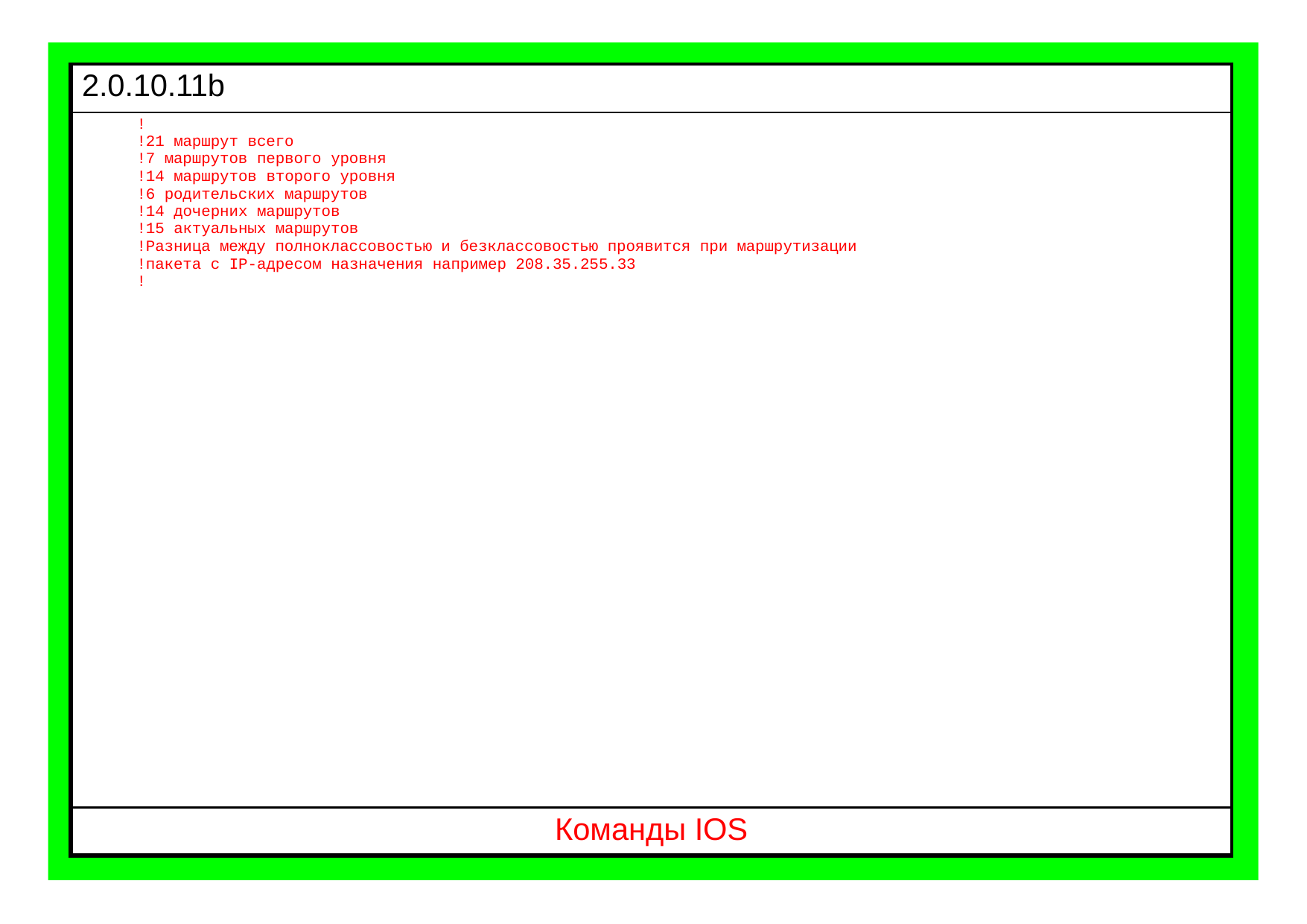

| 2.0.10.11b |
| --- |
| ! !21 маршрут всего !7 маршрутов первого уровня !14 маршрутов второго уровня !6 родительских маршрутов !14 дочерних маршрутов !15 актуальных маршрутов !Разница между полноклассовостью и безклассовостью проявится при маршрутизации !пакета с IP-адресом назначения например 208.35.255.33 ! |
| Команды IOS |